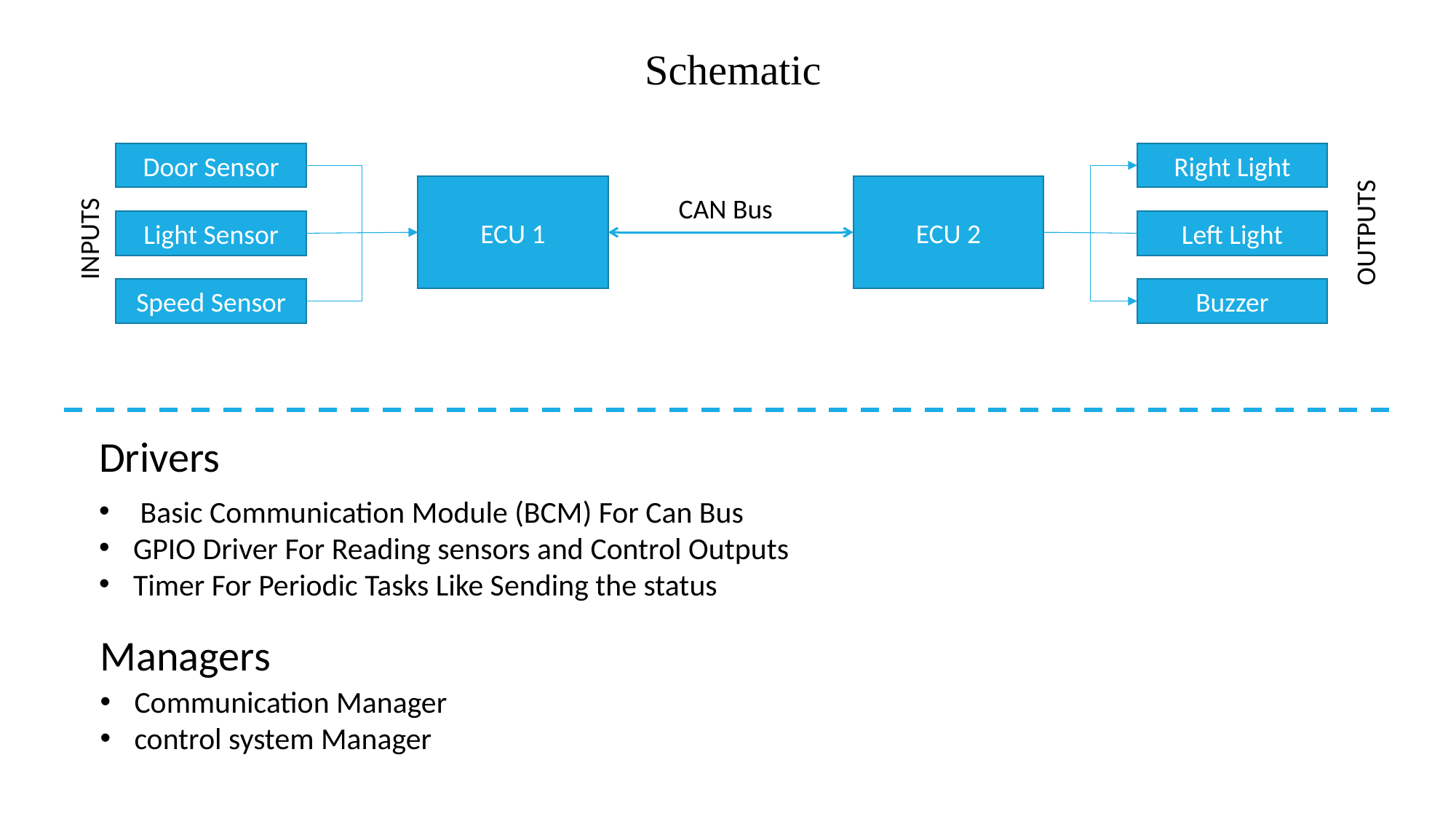

Schematic
Right Light
Left Light
Buzzer
Door Sensor
Light Sensor
Speed Sensor
ECU 1
ECU 2
CAN Bus
INPUTS
OUTPUTS
Drivers
 Basic Communication Module (BCM) For Can Bus
GPIO Driver For Reading sensors and Control Outputs
Timer For Periodic Tasks Like Sending the status
Managers
Communication Manager
control system Manager